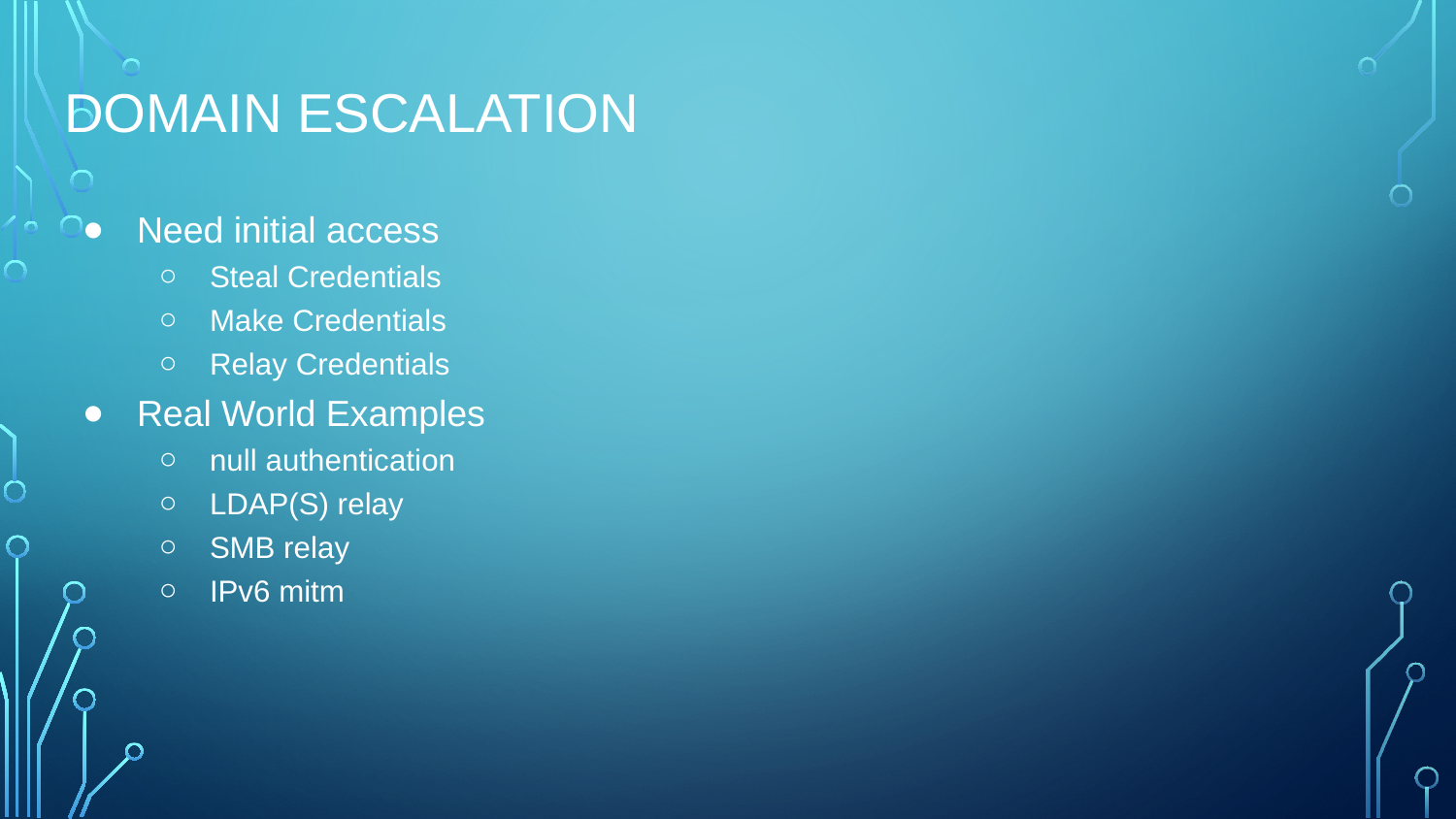

# Domain Escalation
Need initial access
Steal Credentials
Make Credentials
Relay Credentials
Real World Examples
null authentication
LDAP(S) relay
SMB relay
IPv6 mitm